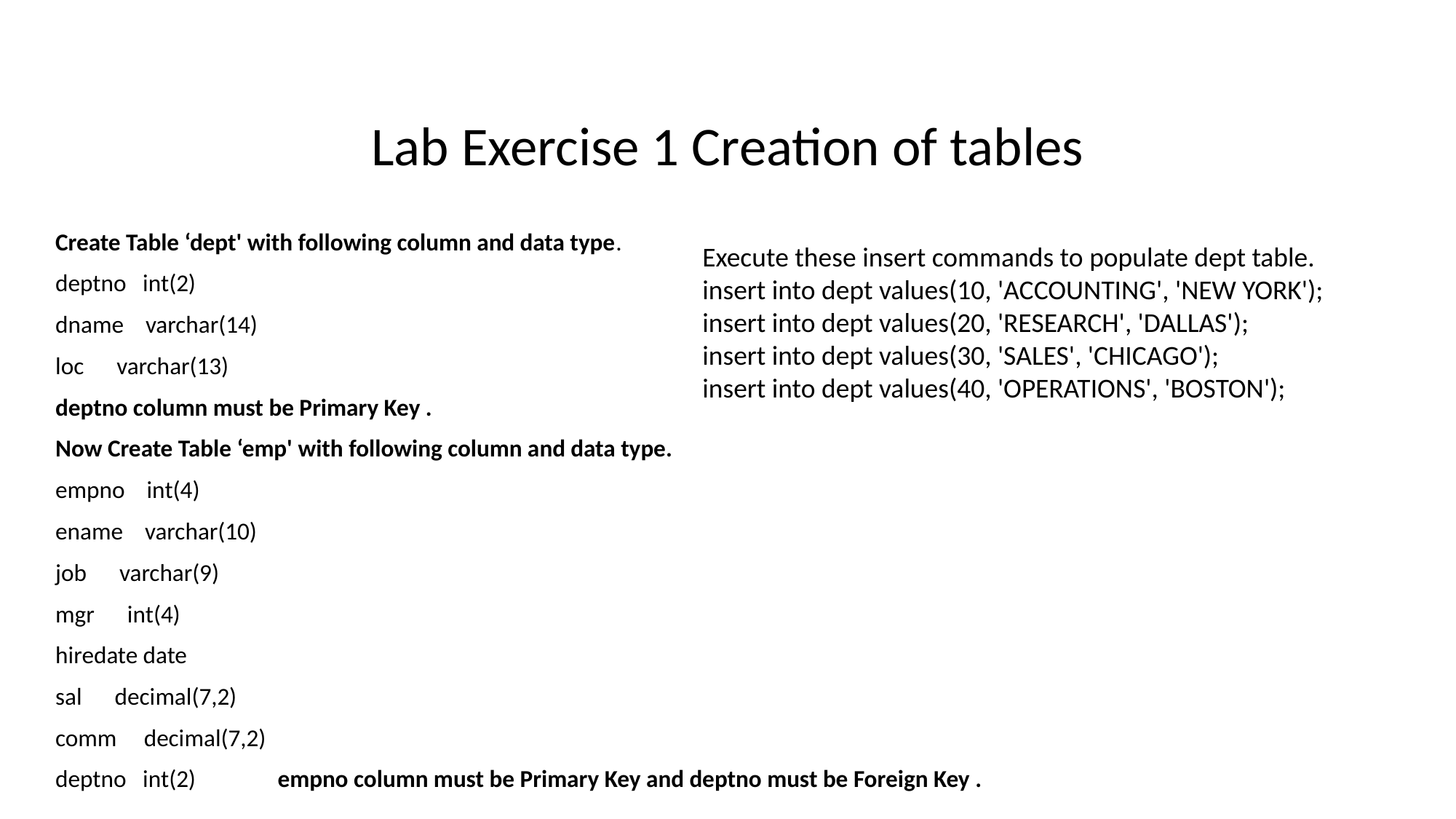

# Lab Exercise 1 Creation of tables

Create Table ‘dept' with following column and data type.
deptno   int(2)
dname    varchar(14)
loc      varchar(13)
deptno column must be Primary Key .
Now Create Table ‘emp' with following column and data type.
empno    int(4)
ename    varchar(10)
job      varchar(9)
mgr      int(4)
hiredate date
sal      decimal(7,2)
comm     decimal(7,2)
deptno   int(2)               empno column must be Primary Key and deptno must be Foreign Key .

insert into emp values( 7839, 'KING', 'PRESIDENT', null,'1981-11-17', 5000, null, 10);
insert into emp values( 7698, 'BLAKE', 'MANAGER', 7839,'1981-05-01',2850, null, 30);
insert into emp  values(7782, 'CLARK', 'MANAGER', 7839,'1981-06-09',2450, null, 10);
insert into emp values( 7566, 'JONES', 'MANAGER', 7839,'1981-04-02',2975, null, 20);
insert into emp values( 7788, 'SCOTT', 'ANALYST', 7566,'1987-07-13',3000, null, 20);
insert into emp  values(7902, 'FORD', 'ANALYST', 7566,'1981-12-03',3000, null, 20);
insert into emp values(7369, 'SMITH', 'CLERK', 7902,'1980-12-17',800, null, 20);
insert into emp values(7499, 'ALLEN', 'SALESMAN', 7698,'1981-02-20', 1600, 300, 30);
insert into emp values(7521, 'WARD', 'SALESMAN', 7698,'1981-02-22',1250, 500,30);
insert into emp values(7654, 'MARTIN', 'SALESMAN', 7698,'1981-09-28',1250, 1400, 30);
insert into emp values(7844, 'TURNER', 'SALESMAN', 7698,'1981-09-08',1500, 0, 30);
insert into emp values(7876, 'ADAMS', 'CLERK', 7788,'1987-07-13',  1100, null, 20 );
insert into emp values(7900, 'JAMES', 'CLERK', 7698, '1981-12-03',  950, null, 30 );
insert into emp values(7934, 'MILLER', 'CLERK', 7782,'1982-01-23',  1300, null, 10);

1.List the employees details who are joined in the year 1981.
2.List the employees details whose name consist of characters
and salry more than 2500.
3.List the employees name and hire date who does not belong
to department 30.
4. Display the location and hiredate of SMITH.
5.List the employees details who are senior to King.
6.List the employees details of department 20 whose Jobs are similar to
department 10.
7.List the employees details whose jobs are similar to either SMITH or ALLEN.
8.Find the highest paid employee details from accounting department.
9.List the manager Id and number of employees working under same manager in ascending order. [Manager Id 7566 should came first]
10.List the employees name who are getting dept wise highest salary.
11. List all employees who are not eligible for earning commission .
12.List those employees whose Salary is odd value.
13.Increase salary by 15% to all employees who are sales person.
14.Assign commission 250 to all who are earning no commission.
15. Insert one employee JOHN with ID 9999 who join today as Manager , John  salary , commission is not decided yet.
16. Delete Turner from emp table.

Execute these insert commands to populate dept table.
insert into dept values(10, 'ACCOUNTING', 'NEW YORK');
insert into dept values(20, 'RESEARCH', 'DALLAS');
insert into dept values(30, 'SALES', 'CHICAGO');
insert into dept values(40, 'OPERATIONS', 'BOSTON');